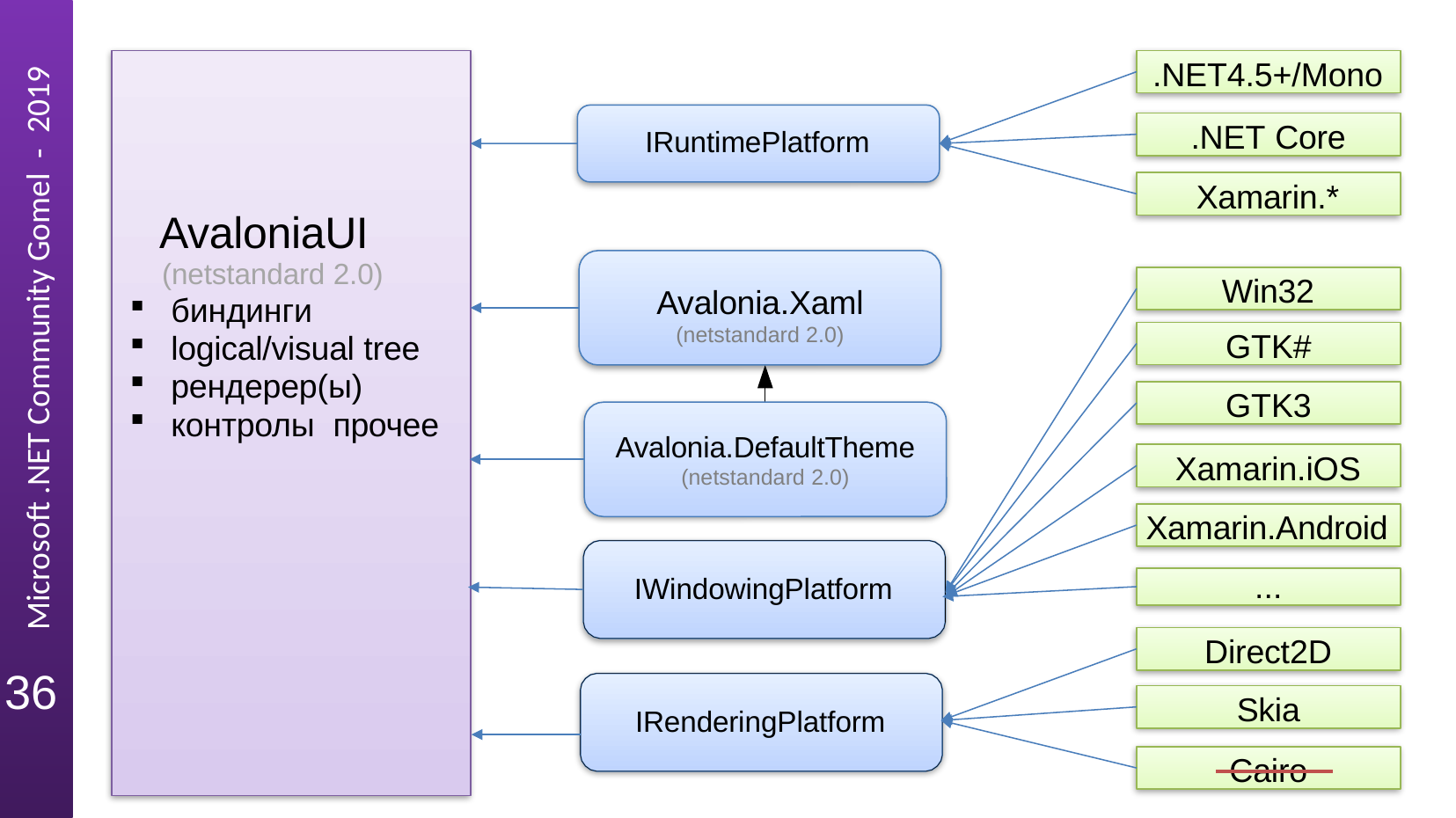

.NET4.5+/Mono

.NET Core
IRuntimePlatform
Xamarin.*

AvaloniaUI
    (netstandard 2.0)
биндинги
logical/visual tree
рендерер(ы)
контролы  прочее
Avalonia.Xaml
(netstandard 2.0)
Win32
GTK#

GTK3

Avalonia.DefaultTheme
(netstandard 2.0)
Xamarin.iOS
Xamarin.Android

...
IWindowingPlatform
Direct2D

36

Skia
IRenderingPlatform
Cairo